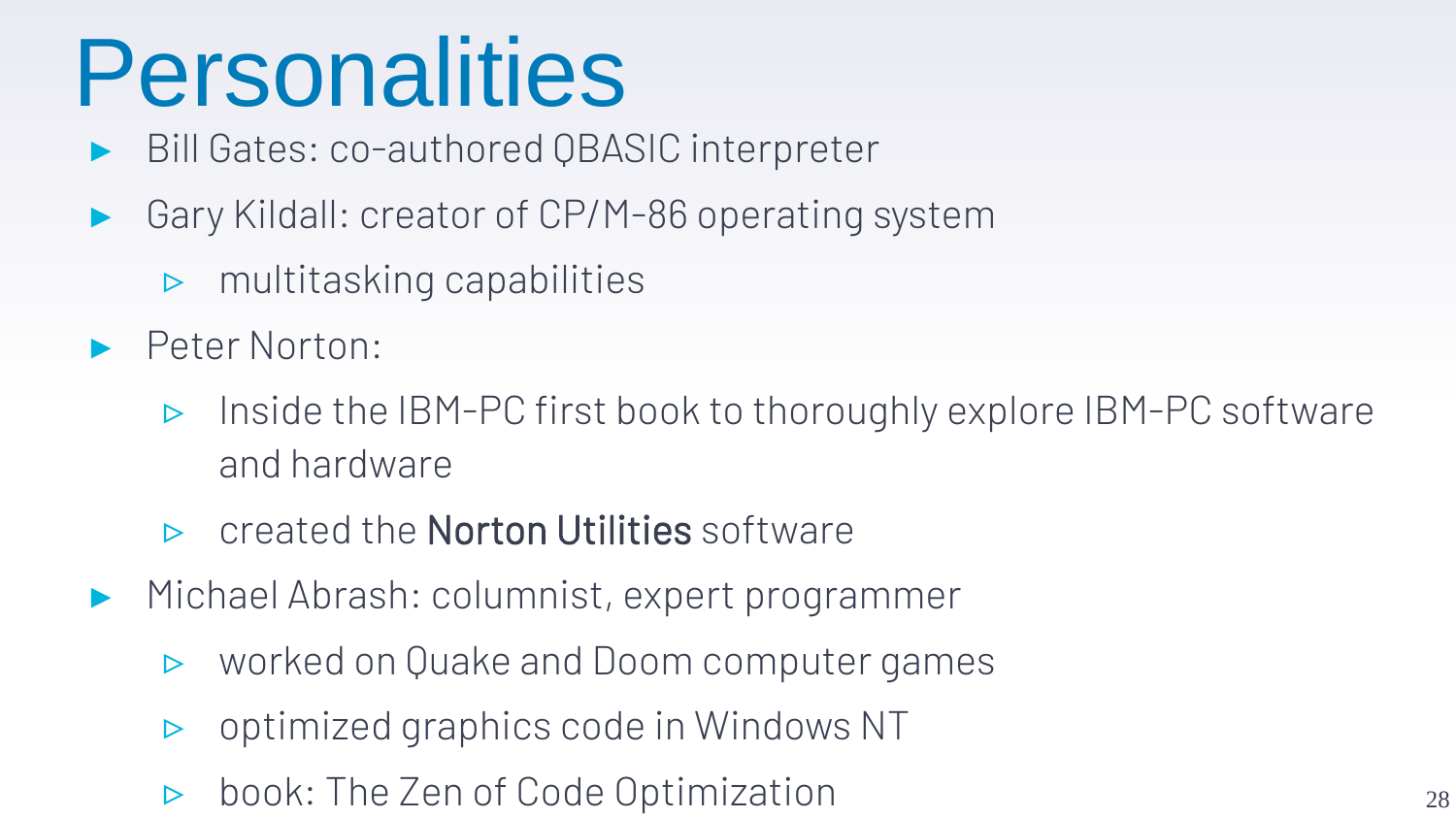

# Personalities
Bill Gates: co-authored QBASIC interpreter
Gary Kildall: creator of CP/M-86 operating system
multitasking capabilities
Peter Norton:
Inside the IBM-PC first book to thoroughly explore IBM-PC software and hardware
created the Norton Utilities software
Michael Abrash: columnist, expert programmer
worked on Quake and Doom computer games
optimized graphics code in Windows NT
book: The Zen of Code Optimization
28